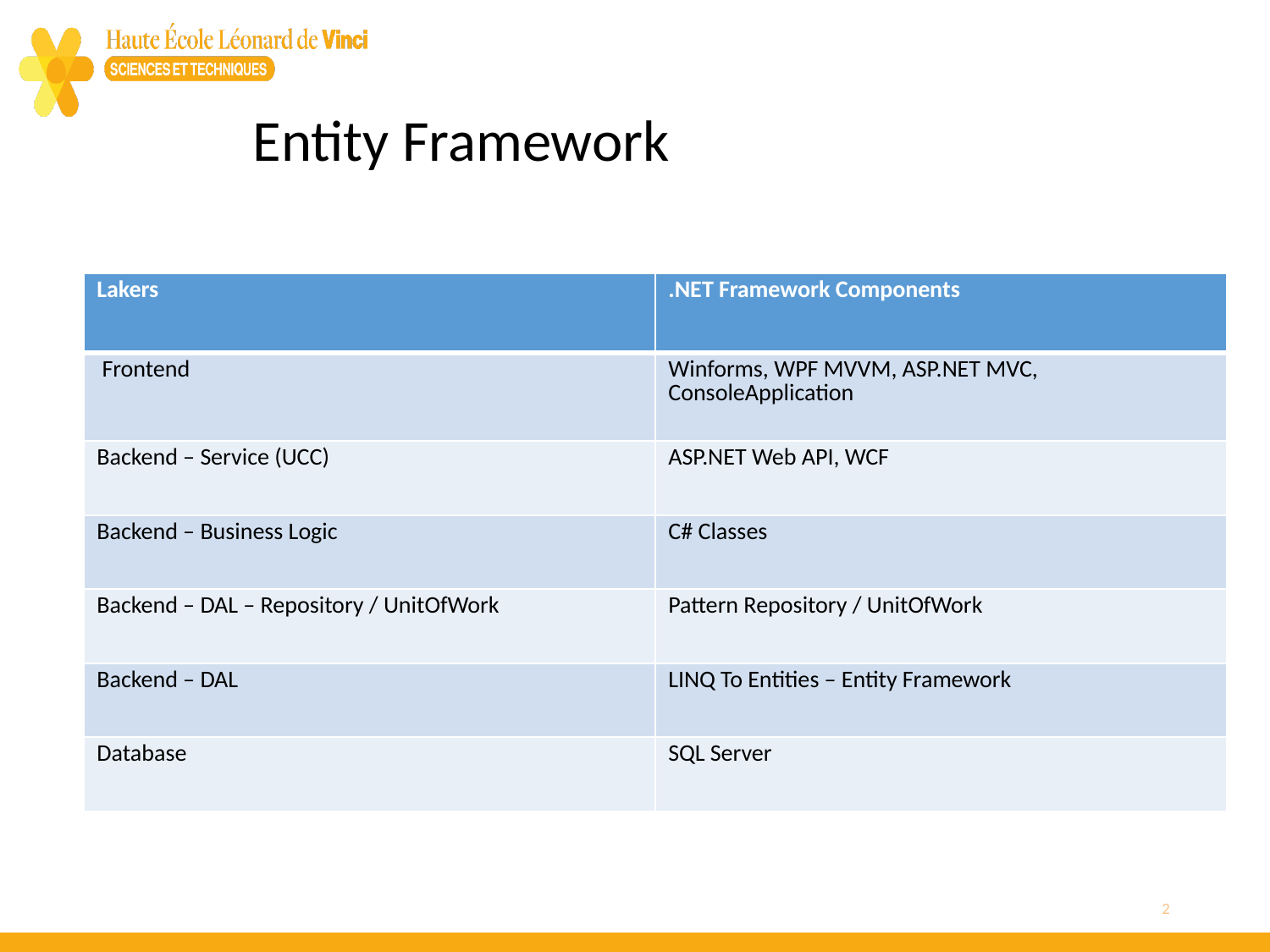

# Entity Framework
| Lakers | .NET Framework Components |
| --- | --- |
| Frontend | Winforms, WPF MVVM, ASP.NET MVC, ConsoleApplication |
| Backend – Service (UCC) | ASP.NET Web API, WCF |
| Backend – Business Logic | C# Classes |
| Backend – DAL – Repository / UnitOfWork | Pattern Repository / UnitOfWork |
| Backend – DAL | LINQ To Entities – Entity Framework |
| Database | SQL Server |
2